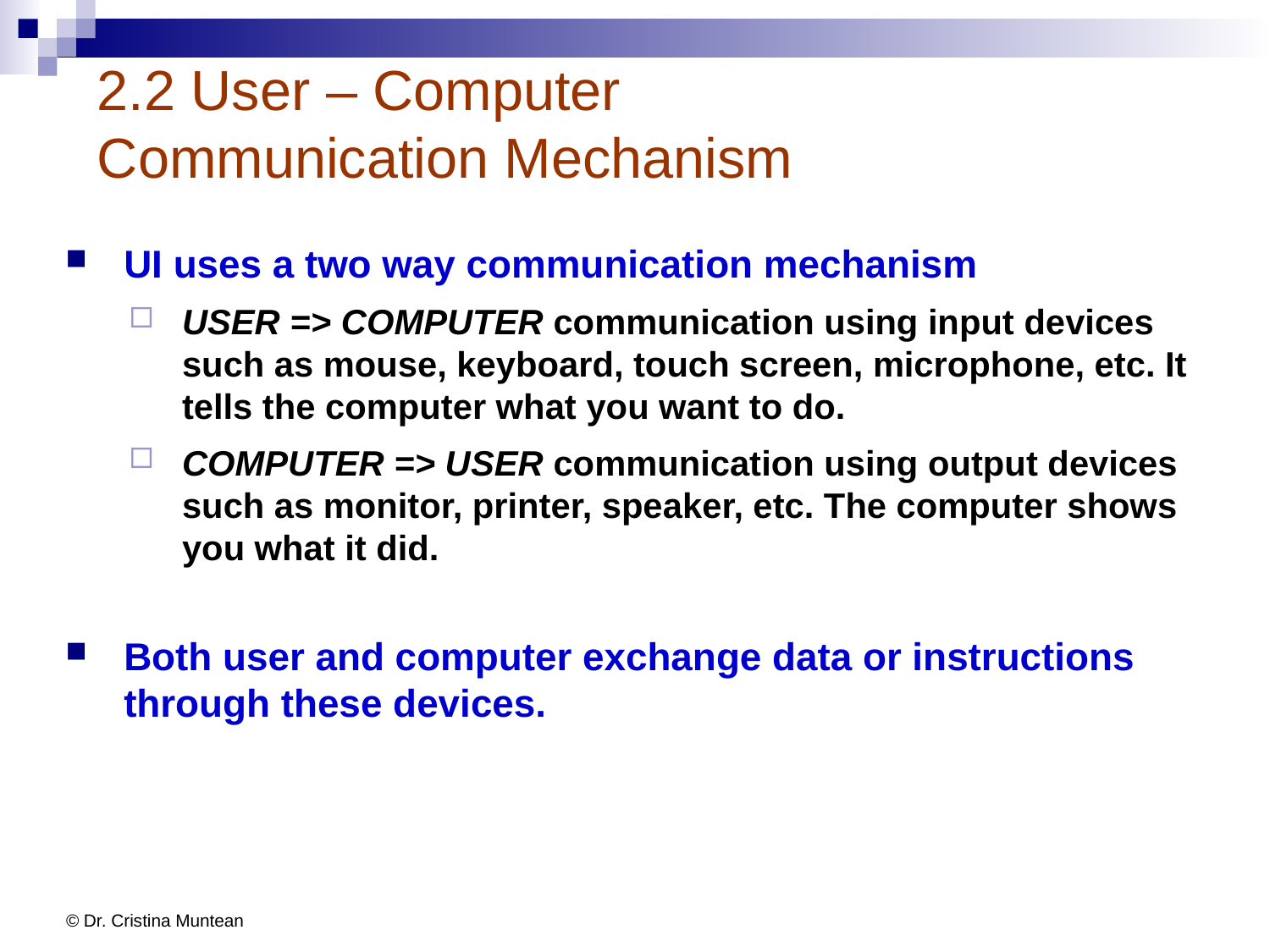

# 2.2 User – Computer Communication Mechanism
UI uses a two way communication mechanism
USER => COMPUTER communication using input devices such as mouse, keyboard, touch screen, microphone, etc. It tells the computer what you want to do.
COMPUTER => USER communication using output devices such as monitor, printer, speaker, etc. The computer shows you what it did.

Both user and computer exchange data or instructions through these devices.